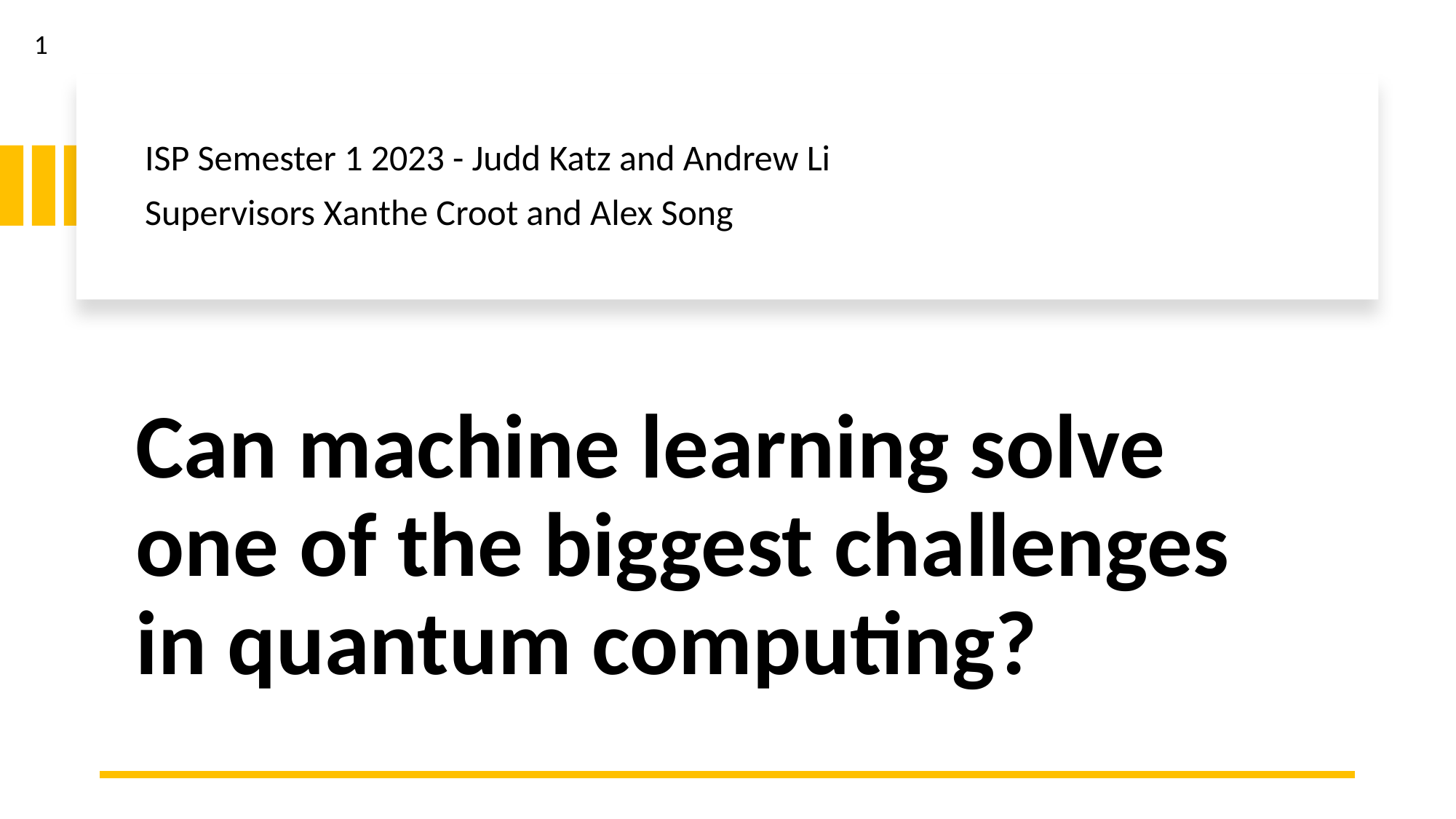

ISP Semester 1 2023 - Judd Katz and Andrew Li
Supervisors Xanthe Croot and Alex Song
1

Can machine learning solve one of the biggest challenges in quantum computing?